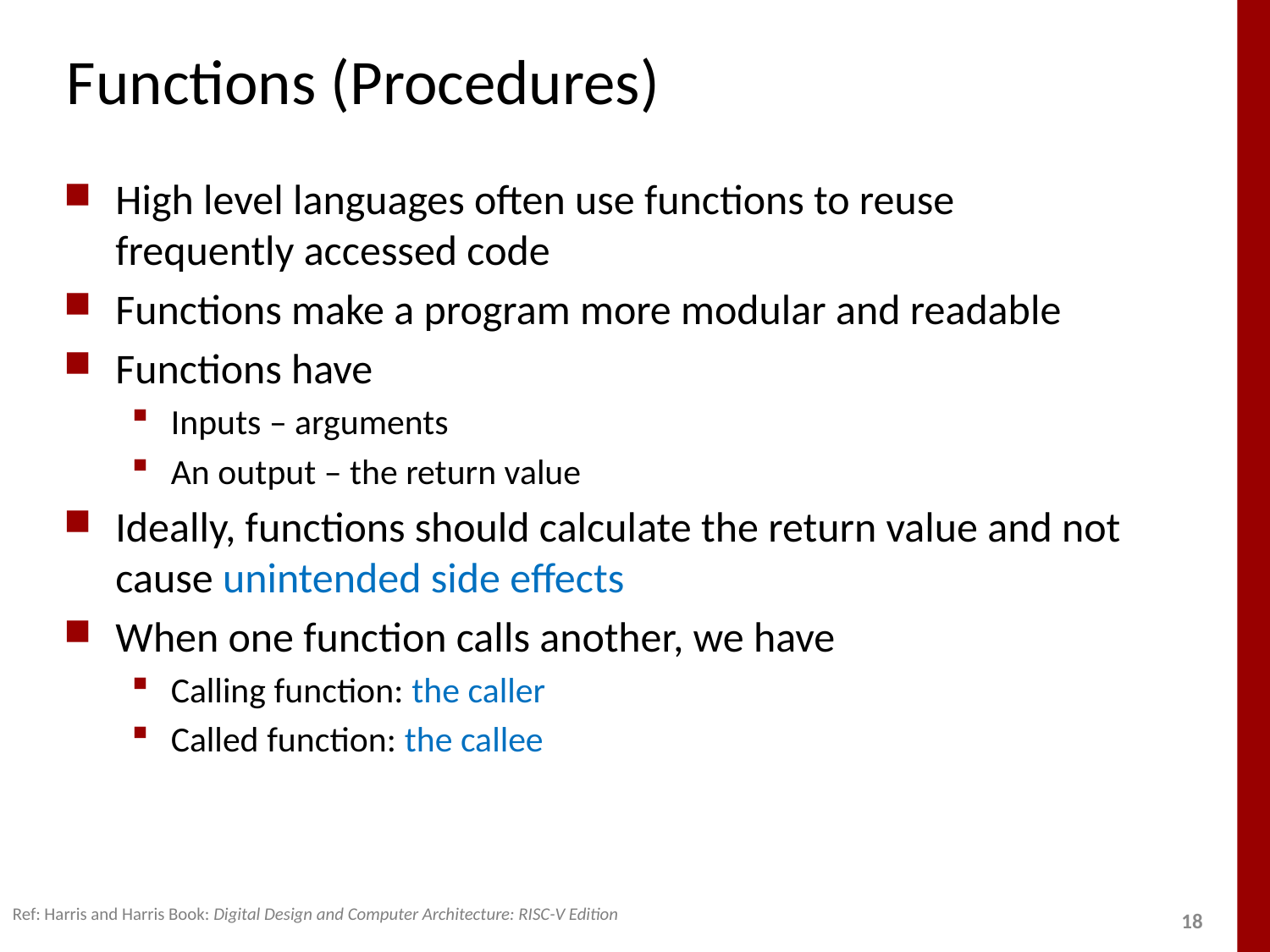

# Functions (Procedures)
High level languages often use functions to reuse frequently accessed code
Functions make a program more modular and readable
Functions have
Inputs – arguments
An output – the return value
Ideally, functions should calculate the return value and not cause unintended side effects
When one function calls another, we have
Calling function: the caller
Called function: the callee

Ref: Harris and Harris Book: Digital Design and Computer Architecture: RISC-V Edition